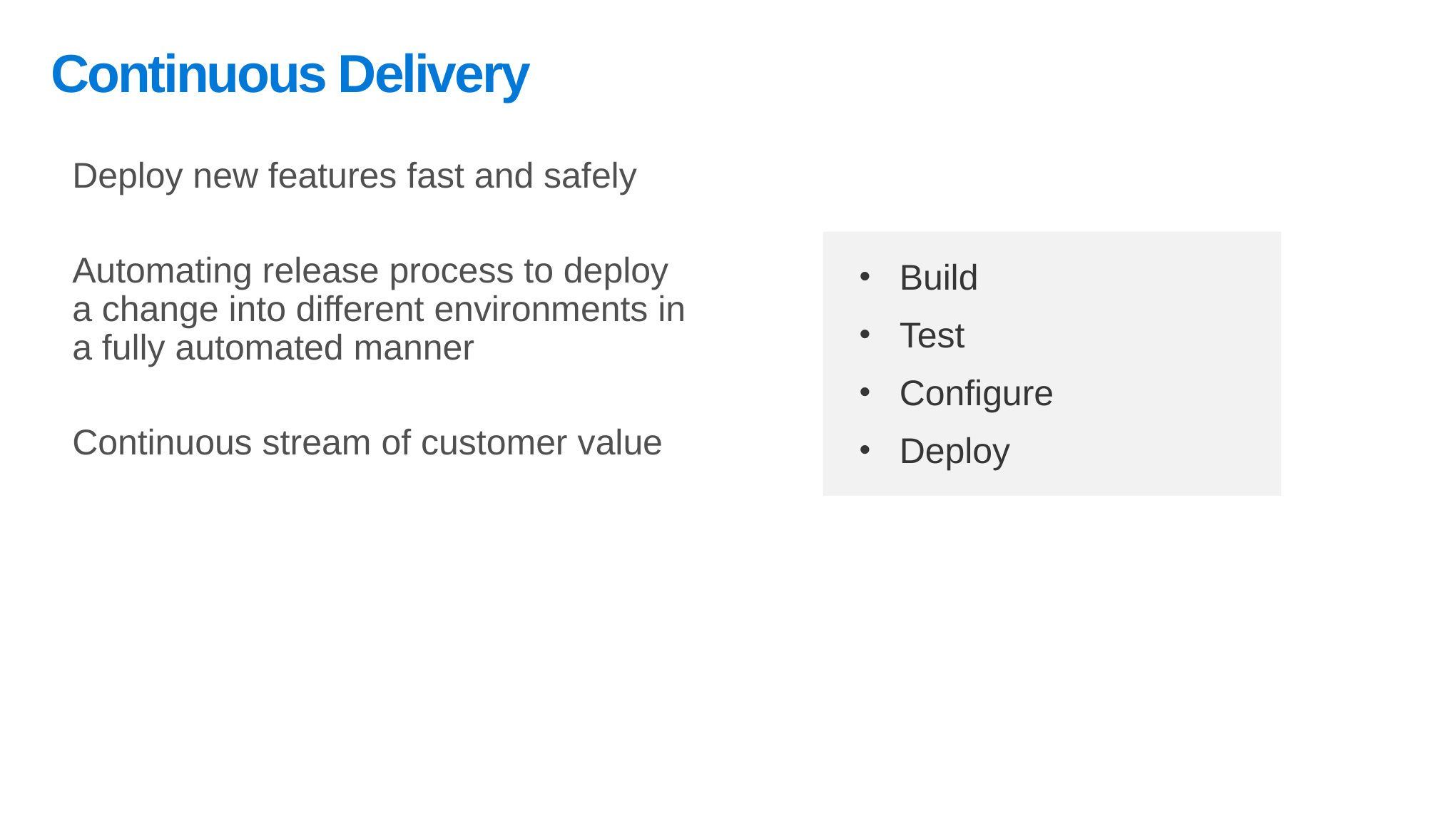

# Continuous Delivery
Deploy new features fast and safely

Automating release process to deploy a change into different environments in a fully automated manner

Continuous stream of customer value

Build
Test
Configure
Deploy